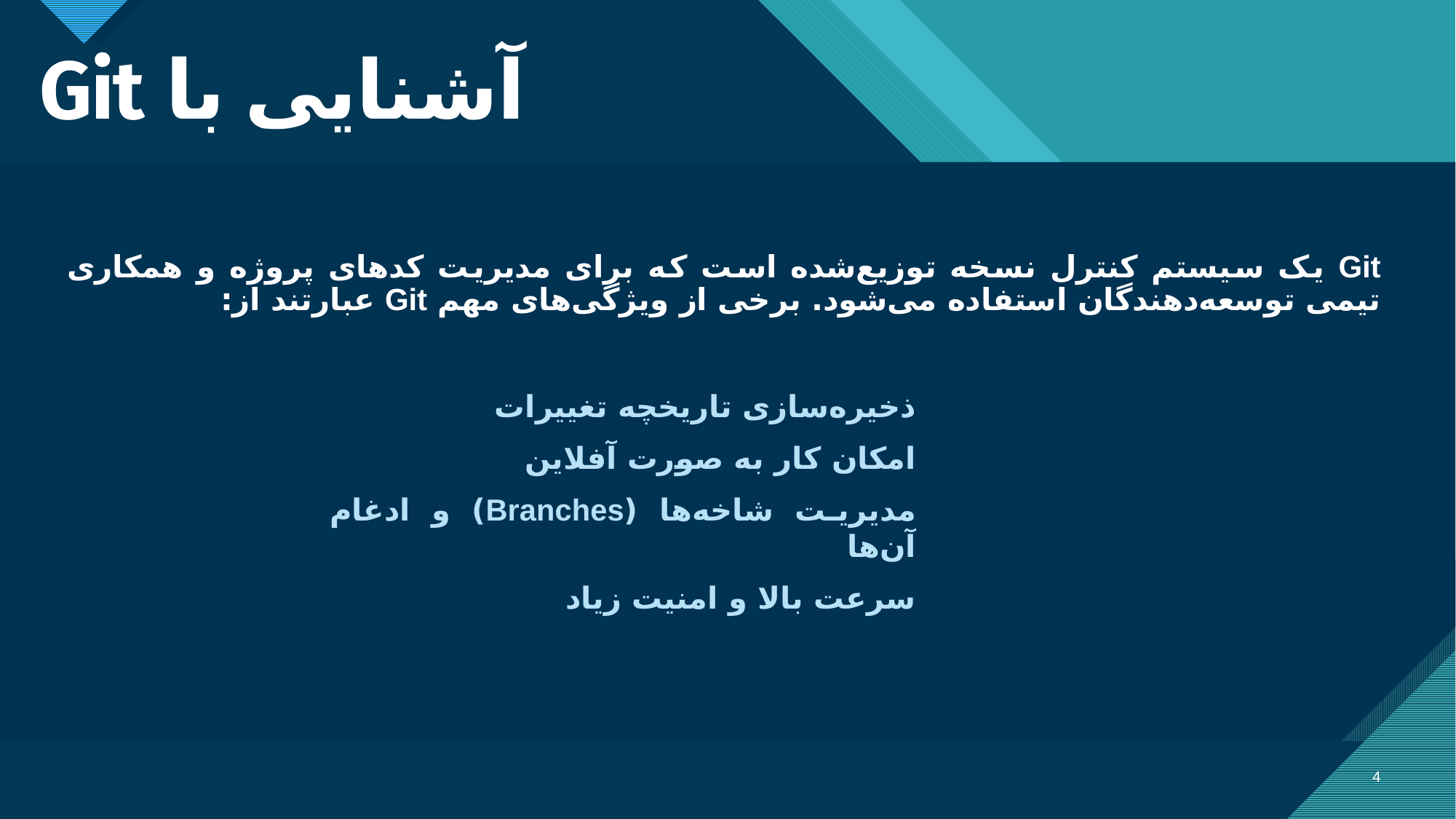

# آشنایی با Git
Git یک سیستم کنترل نسخه توزیع‌شده است که برای مدیریت کدهای پروژه و همکاری تیمی توسعه‌دهندگان استفاده می‌شود. برخی از ویژگی‌های مهم Git عبارتند از:
ذخیره‌سازی تاریخچه تغییرات
امکان کار به صورت آفلاین
مدیریت شاخه‌ها (Branches) و ادغام آن‌ها
سرعت بالا و امنیت زیاد
4